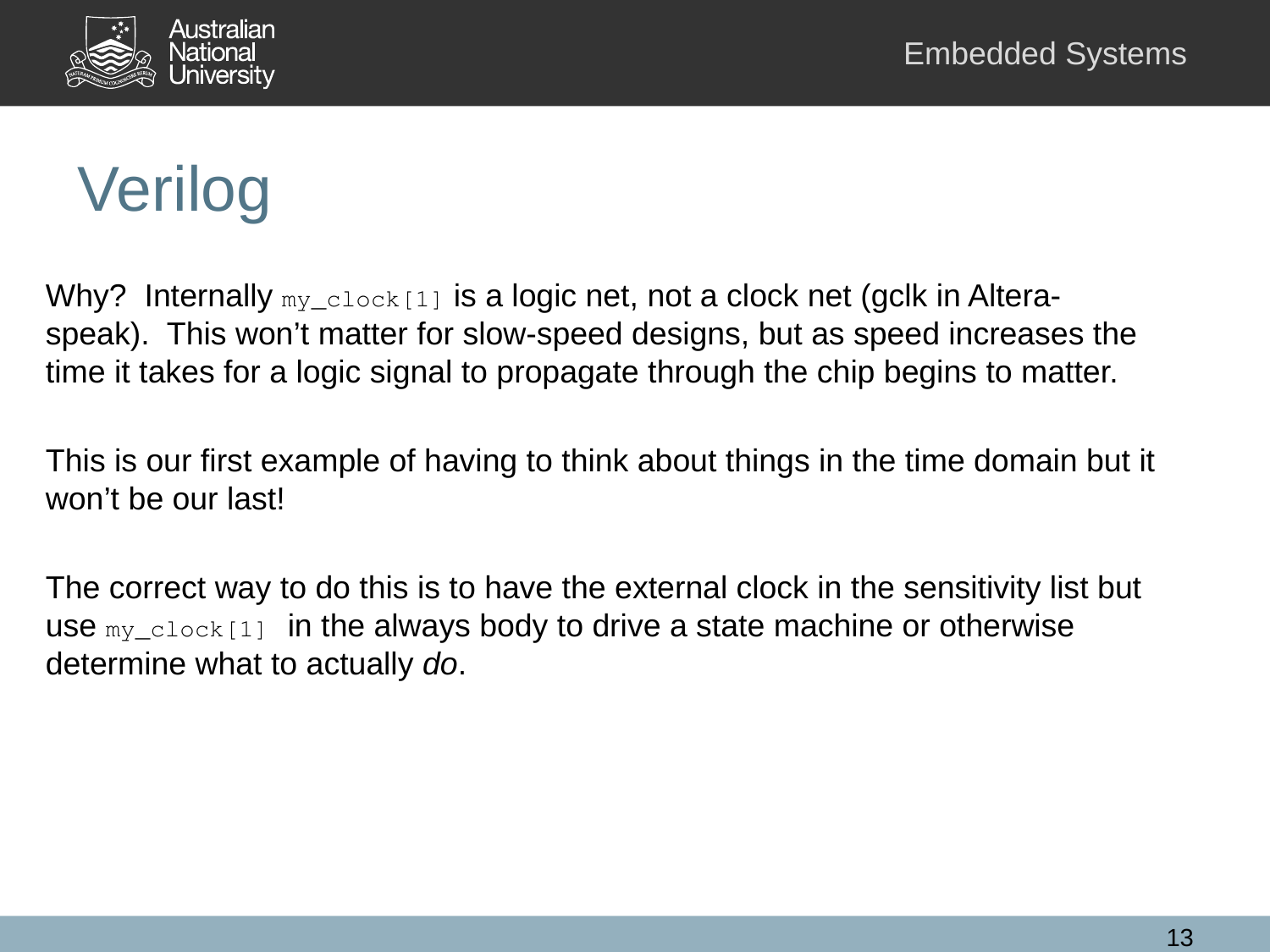

# Verilog
Why?  Internally my_clock[1] is a logic net, not a clock net (gclk in Altera-speak).  This won’t matter for slow-speed designs, but as speed increases the time it takes for a logic signal to propagate through the chip begins to matter.

This is our first example of having to think about things in the time domain but it won’t be our last!

The correct way to do this is to have the external clock in the sensitivity list but use my_clock[1] in the always body to drive a state machine or otherwise determine what to actually do.
13